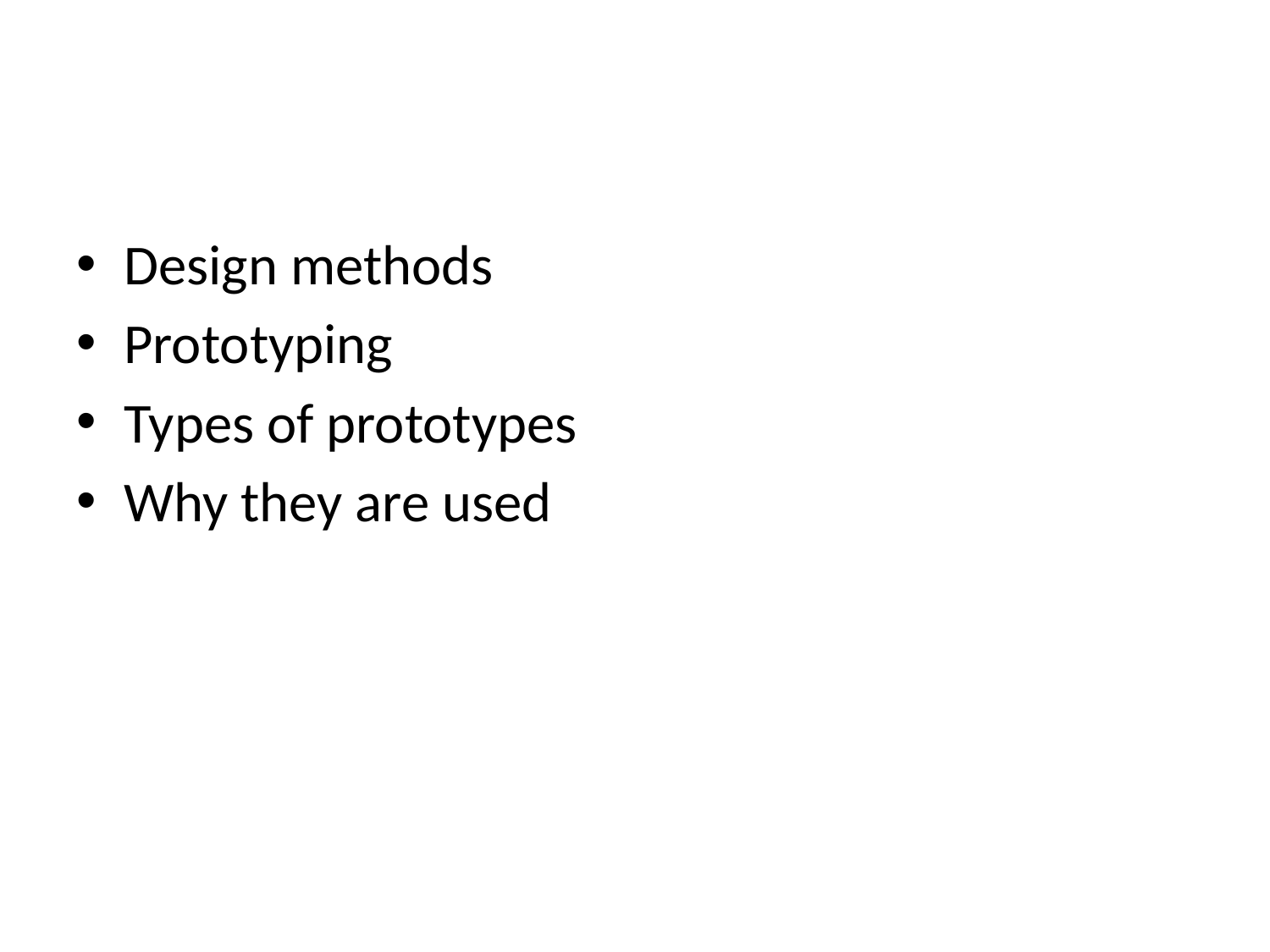

#
Design methods
Prototyping
Types of prototypes
Why they are used